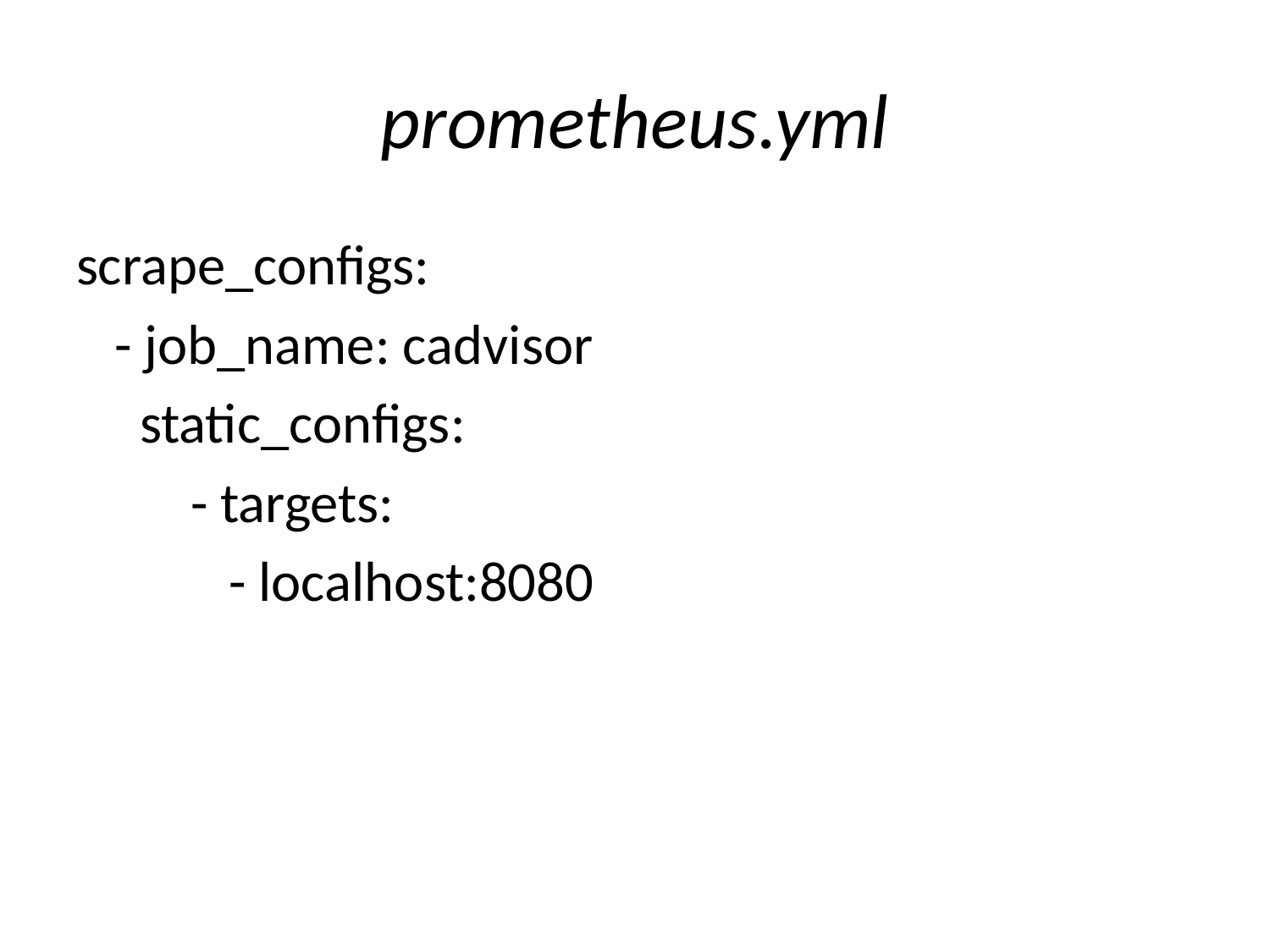

# prometheus.yml
scrape_configs:
   - job_name: cadvisor
     static_configs:
         - targets:
            - localhost:8080